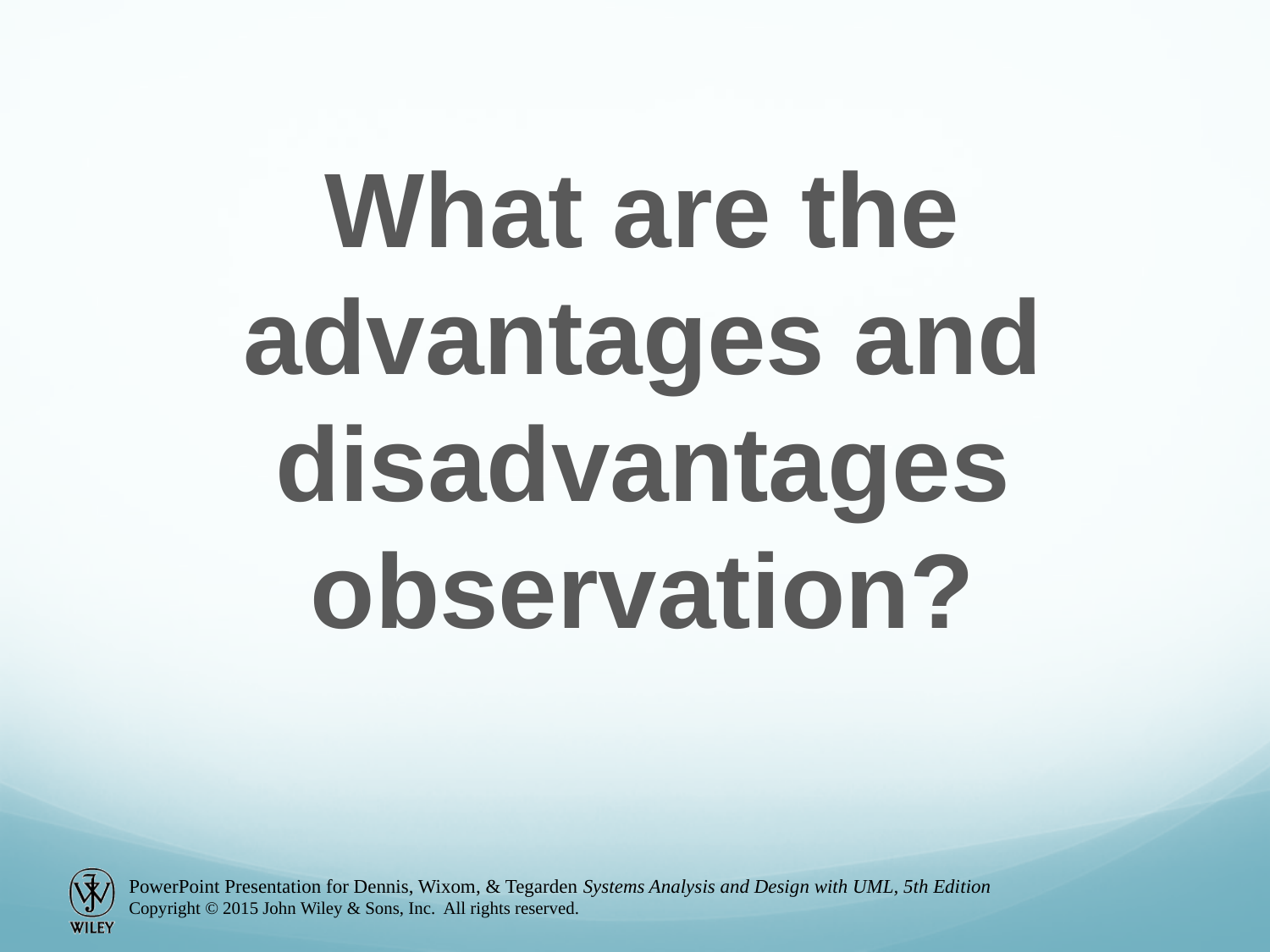

What are the advantages and disadvantages observation?